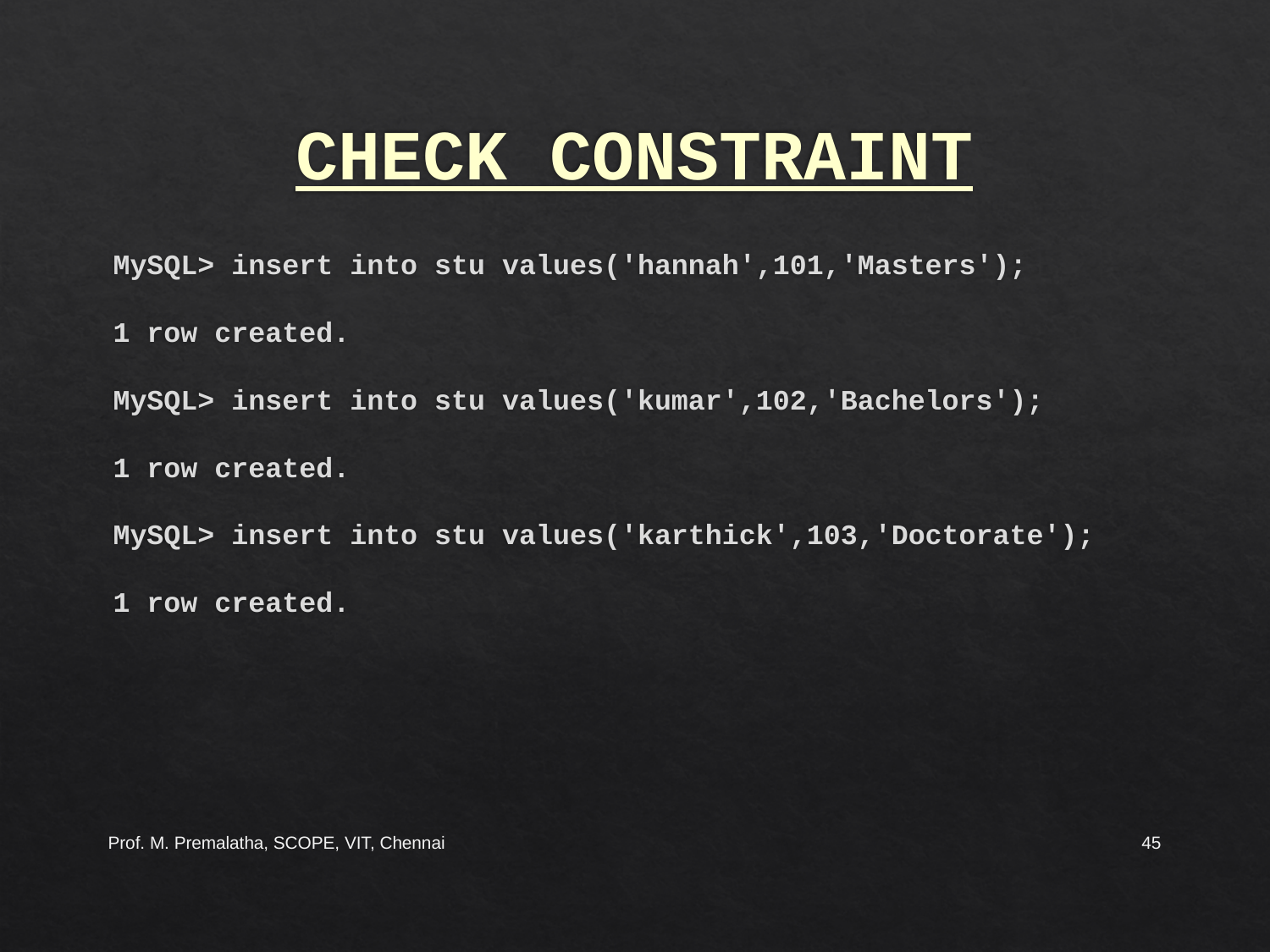

# CHECK CONSTRAINT
MySQL> insert into stu values('hannah',101,'Masters');

1 row created.

MySQL> insert into stu values('kumar',102,'Bachelors');

1 row created.

MySQL> insert into stu values('karthick',103,'Doctorate');

1 row created.
Prof. M. Premalatha, SCOPE, VIT, Chennai
45